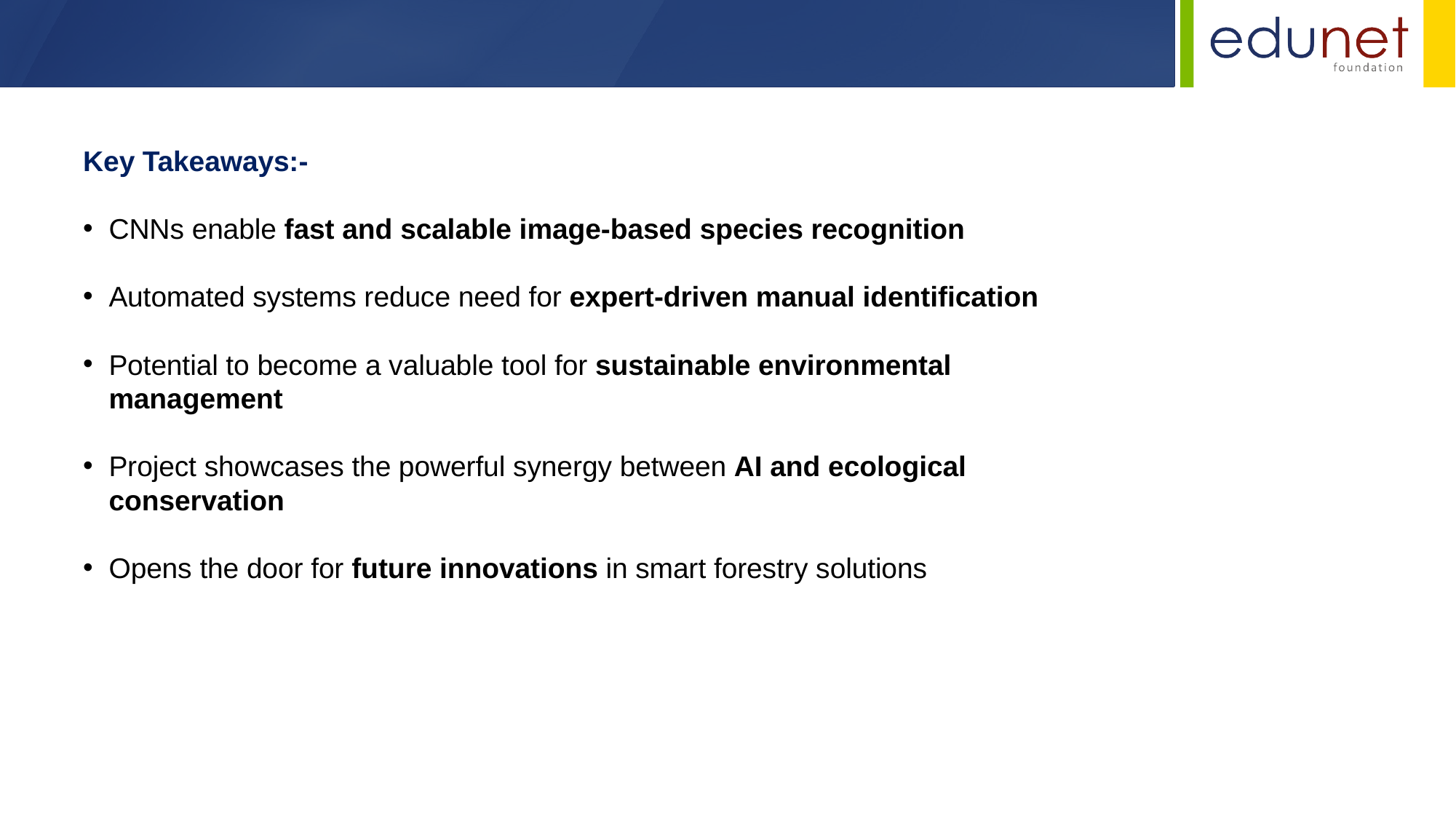

Key Takeaways:-

CNNs enable fast and scalable image-based species recognition

Automated systems reduce need for expert-driven manual identification

Potential to become a valuable tool for sustainable environmental management

Project showcases the powerful synergy between AI and ecological conservation

Opens the door for future innovations in smart forestry solutions